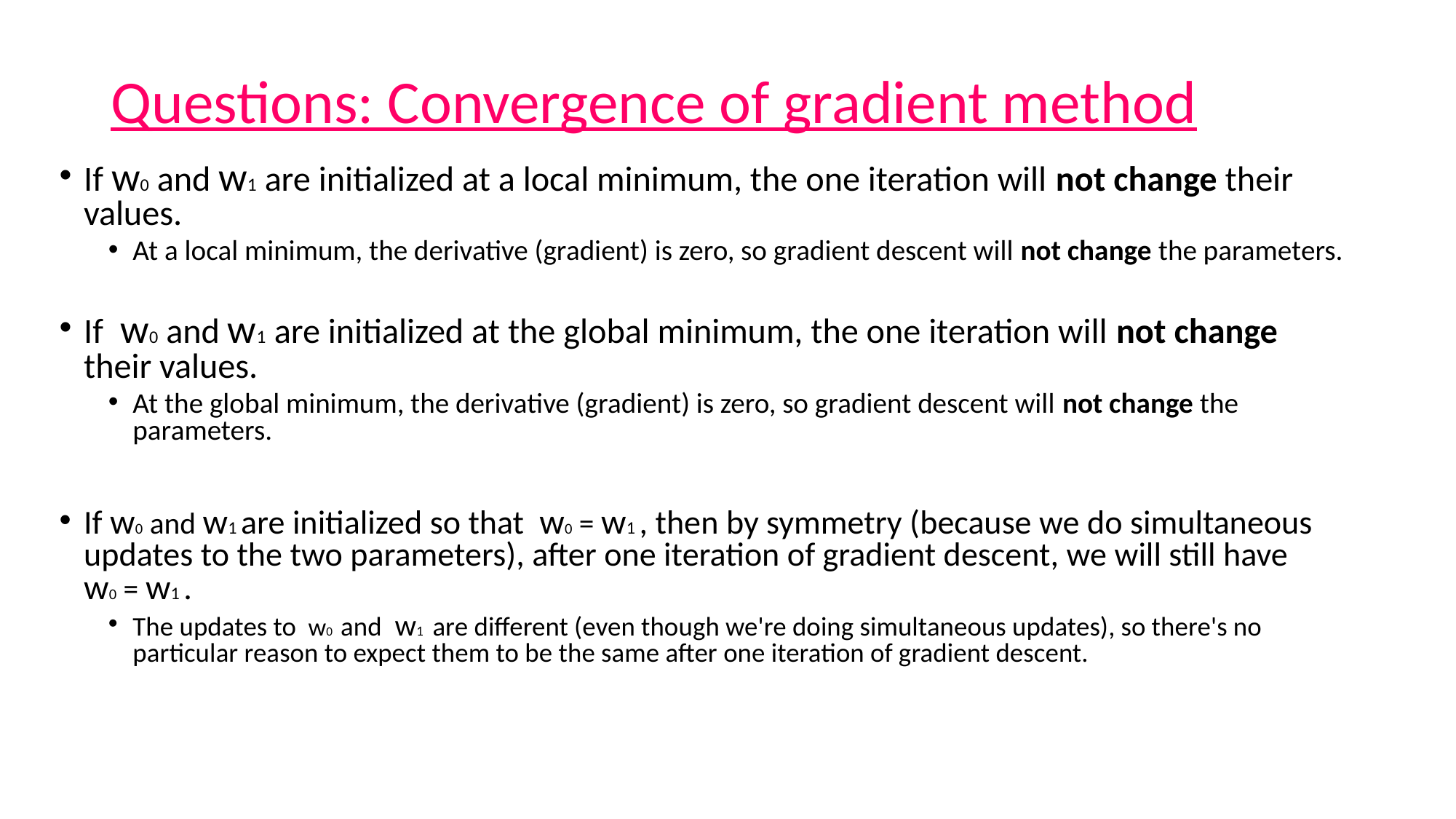

# Questions: Convergence of gradient method
If w0 and w1 are initialized at a local minimum, the one iteration will not change their values.
At a local minimum, the derivative (gradient) is zero, so gradient descent will not change the parameters.

If  w0 and w1  are initialized at the global minimum, the one iteration will not change their values.
At the global minimum, the derivative (gradient) is zero, so gradient descent will not change the parameters.

If w0 and w1 are initialized so that  w0 = w1 , then by symmetry (because we do simultaneous updates to the two parameters), after one iteration of gradient descent, we will still have  w0 = w1 .
The updates to  w0  and  w1  are different (even though we're doing simultaneous updates), so there's no particular reason to expect them to be the same after one iteration of gradient descent.